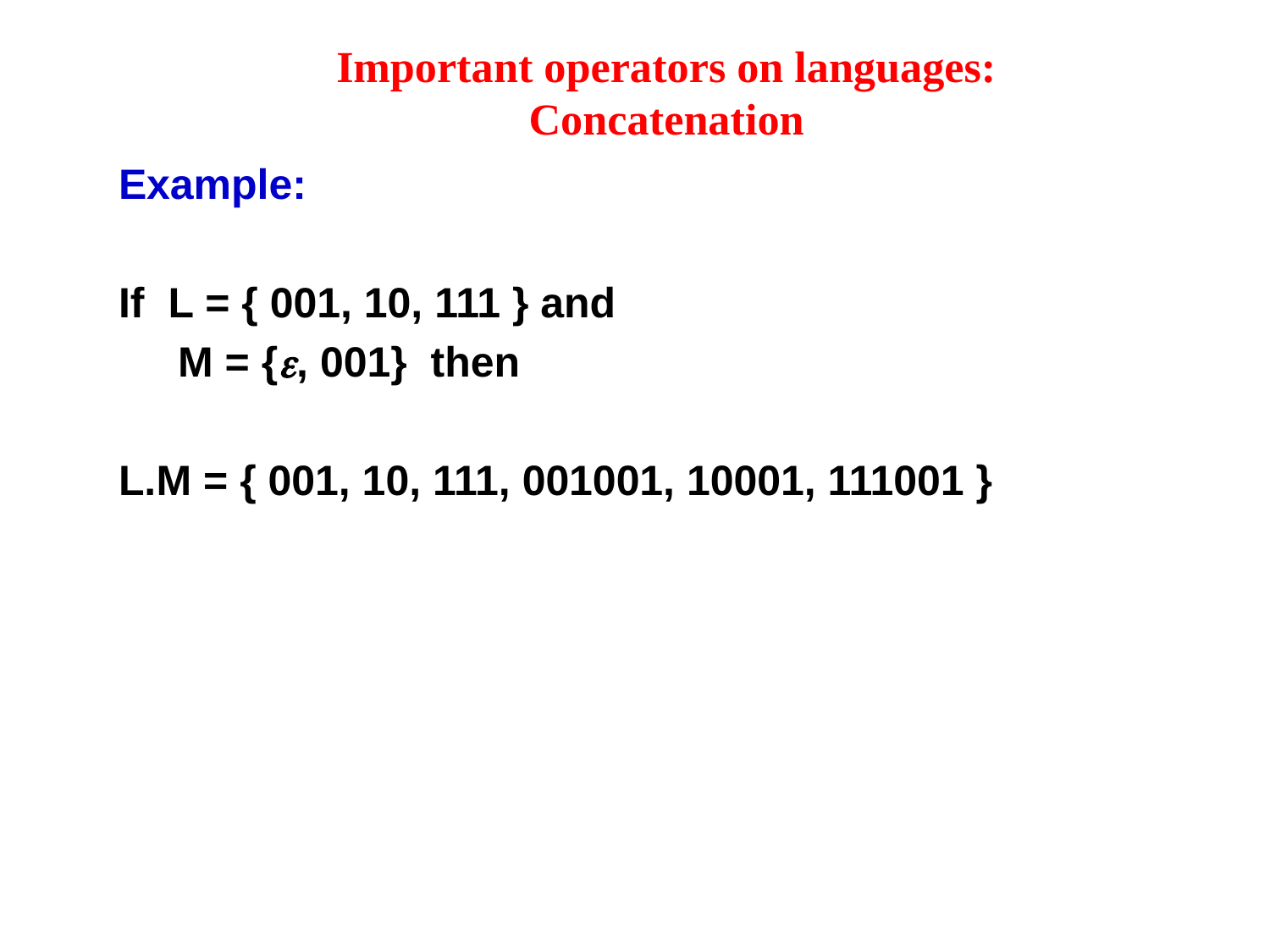

# Important operators on languages: Concatenation
Example:

If  L = { 001, 10, 111 } and
     M = {ε, 001}  then

L.M = { 001, 10, 111, 001001, 10001, 111001 }